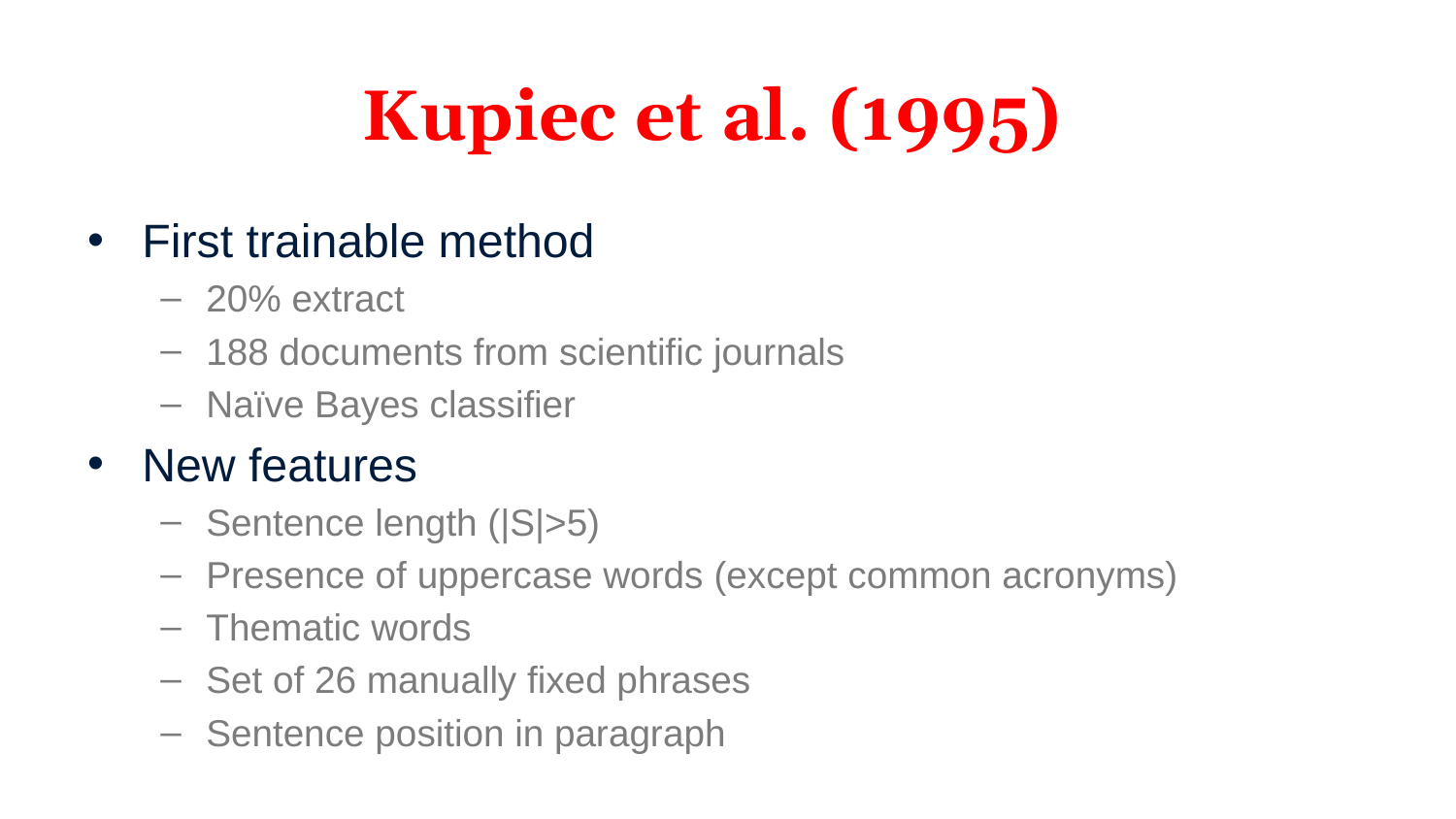

# Kupiec et al. (1995)
First trainable method
20% extract
188 documents from scientific journals
Naïve Bayes classifier
New features
Sentence length (|S|>5)
Presence of uppercase words (except common acronyms)
Thematic words
Set of 26 manually fixed phrases
Sentence position in paragraph